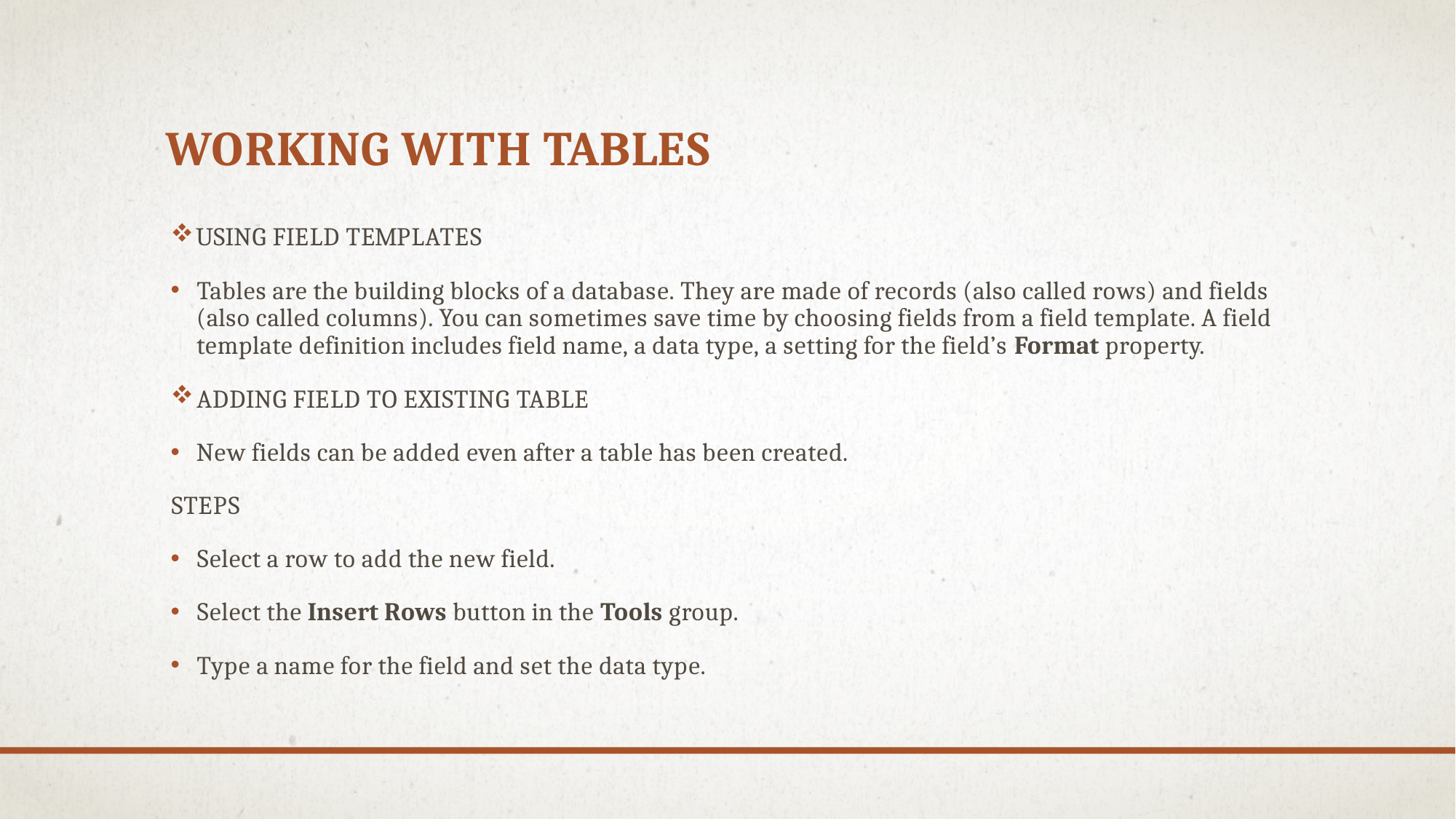

# WORKING WITH TABLES
USING FIELD TEMPLATES
Tables are the building blocks of a database. They are made of records (also called rows) and fields (also called columns). You can sometimes save time by choosing fields from a field template. A field template definition includes field name, a data type, a setting for the field’s Format property.
ADDING FIELD TO EXISTING TABLE
New fields can be added even after a table has been created.
STEPS
Select a row to add the new field.
Select the Insert Rows button in the Tools group.
Type a name for the field and set the data type.